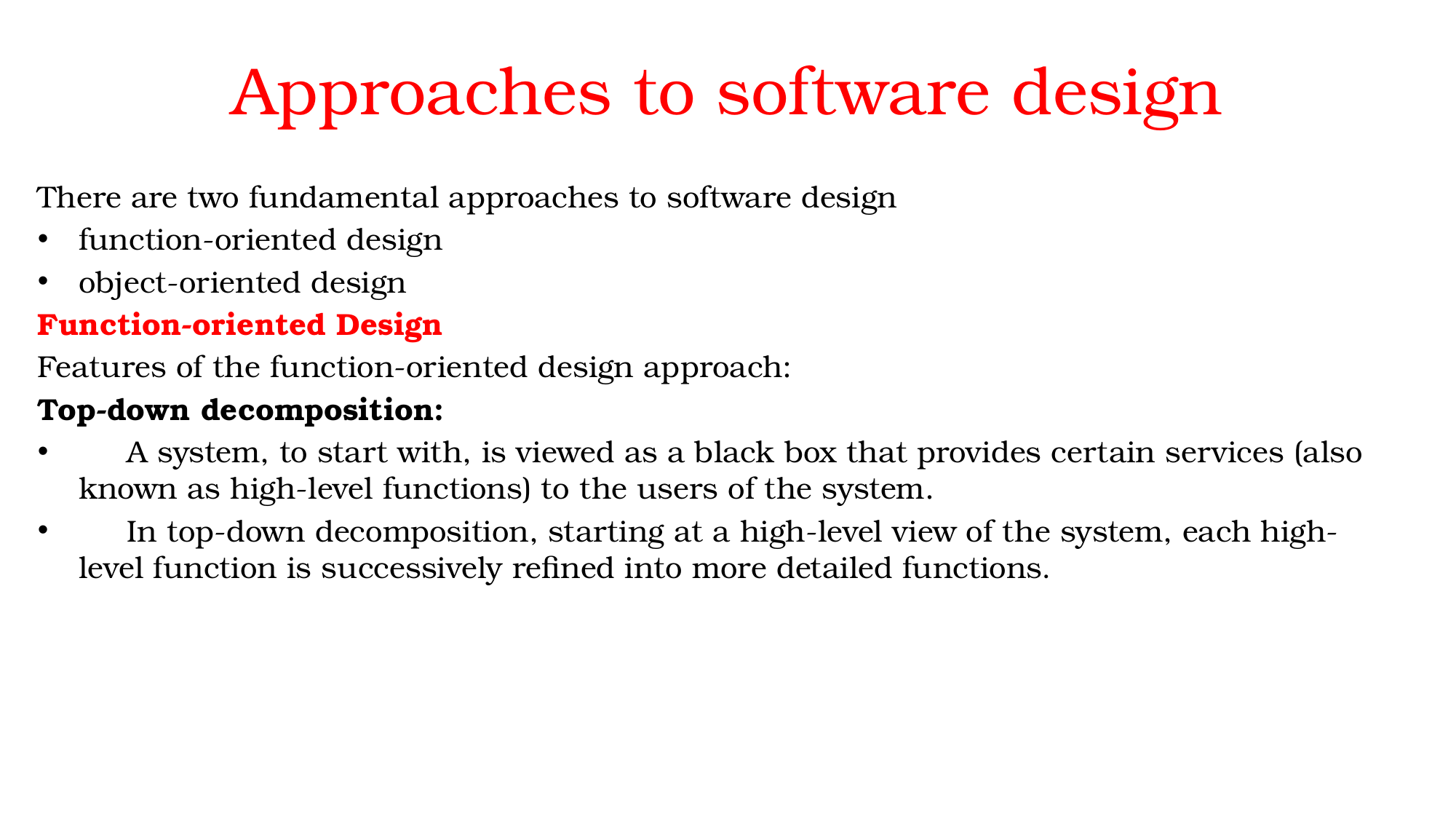

# Approaches to software design
There are two fundamental approaches to software design
function-oriented design
object-oriented design
Function-oriented Design
Features of the function-oriented design approach:
Top-down decomposition:
     A system, to start with, is viewed as a black box that provides certain services (also known as high-level functions) to the users of the system.
     In top-down decomposition, starting at a high-level view of the system, each high-level function is successively refined into more detailed functions.